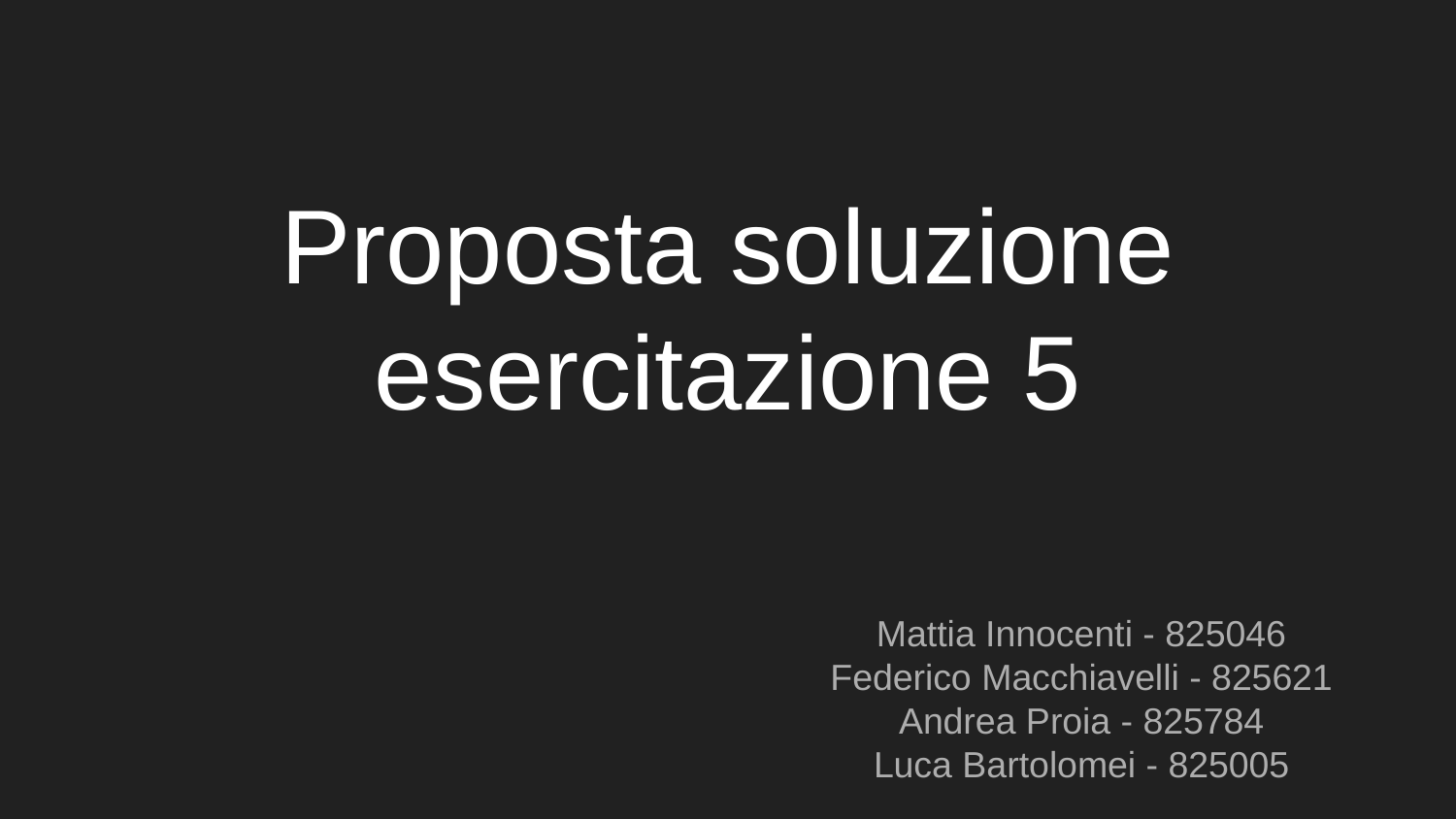

# Proposta soluzione esercitazione 5
 Mattia Innocenti - 825046
Federico Macchiavelli - 825621
Andrea Proia - 825784
Luca Bartolomei - 825005